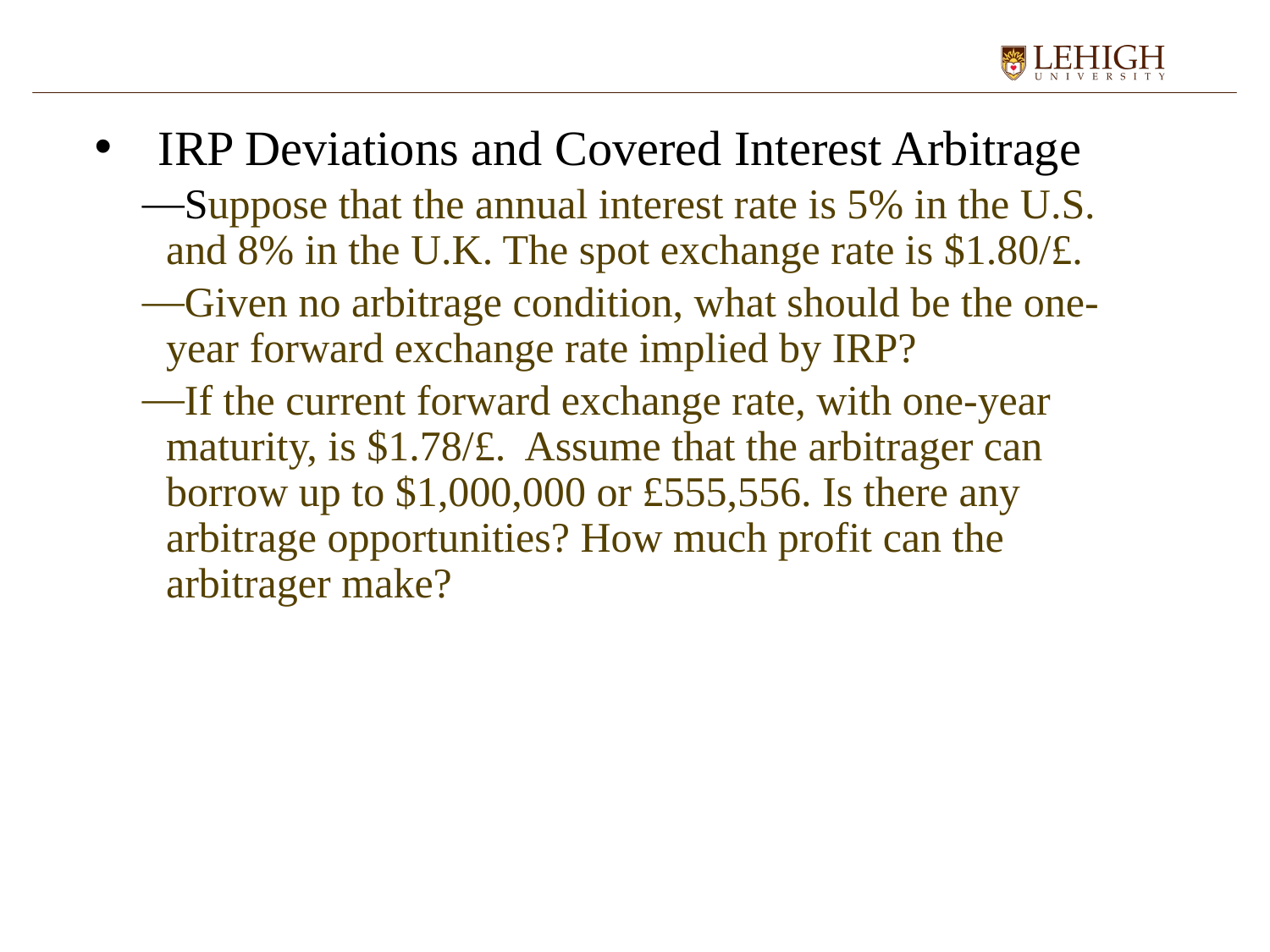

IRP Deviations and Covered Interest Arbitrage
Suppose that the annual interest rate is 5% in the U.S. and 8% in the U.K. The spot exchange rate is $1.80/£.
Given no arbitrage condition, what should be the one-year forward exchange rate implied by IRP?
If the current forward exchange rate, with one-year maturity, is $1.78/£.  Assume that the arbitrager can borrow up to $1,000,000 or £555,556. Is there any arbitrage opportunities? How much profit can the arbitrager make?